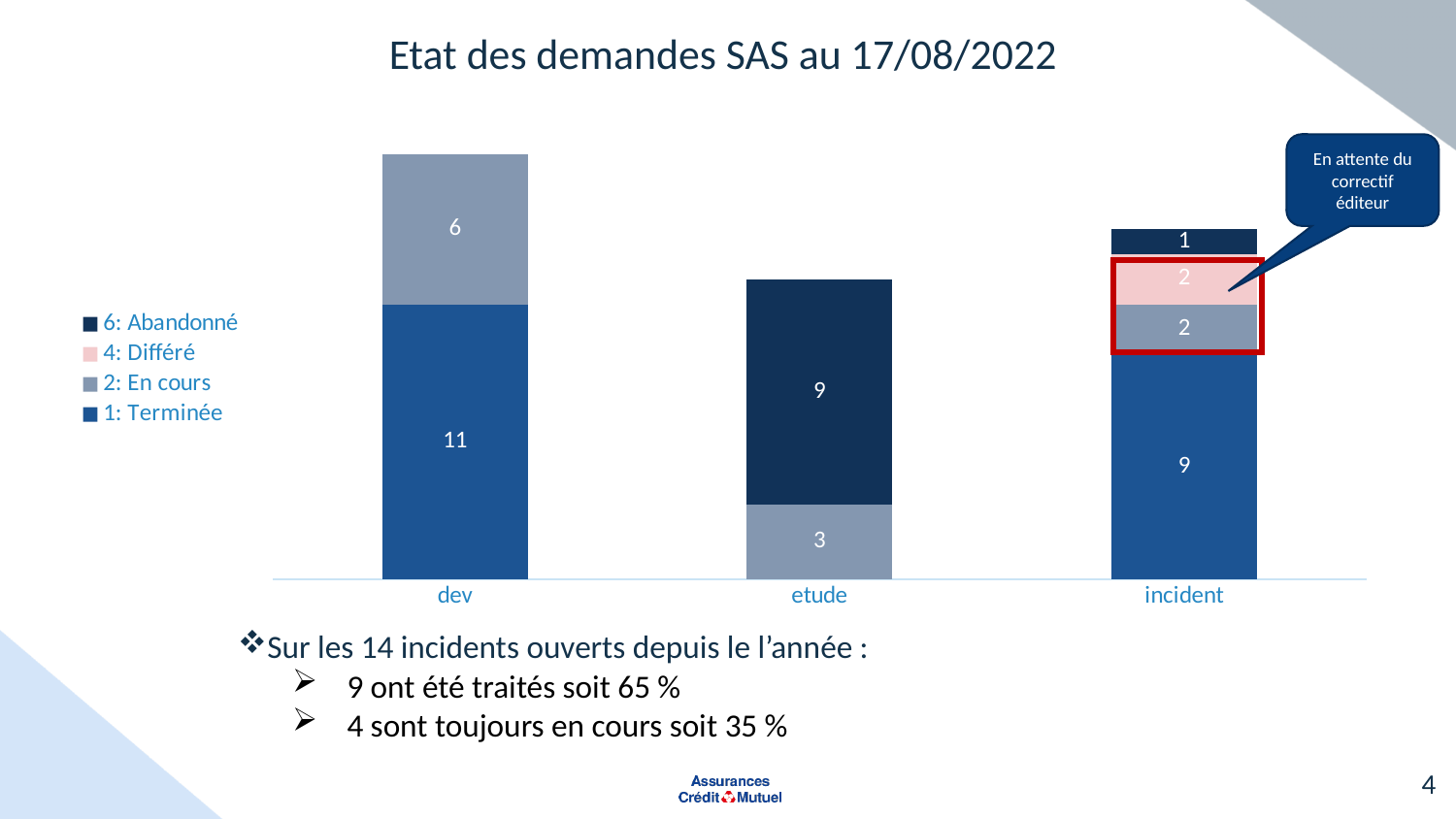

# Etat des demandes SAS au 17/08/2022

### Chart

| Category | 1: Terminée | 2: En cours | 4: Différé | 6: Abandonné |
|---|---|---|---|---|
| dev | 11.0 | 6.0 | None | None |
| etude | None | 3.0 | None | 9.0 |
| incident | 9.0 | 2.0 | 2.0 | 1.0 |
En attente du correctif éditeur

Sur les 14 incidents ouverts depuis le l’année :
9 ont été traités soit 65 %
4 sont toujours en cours soit 35 %
4